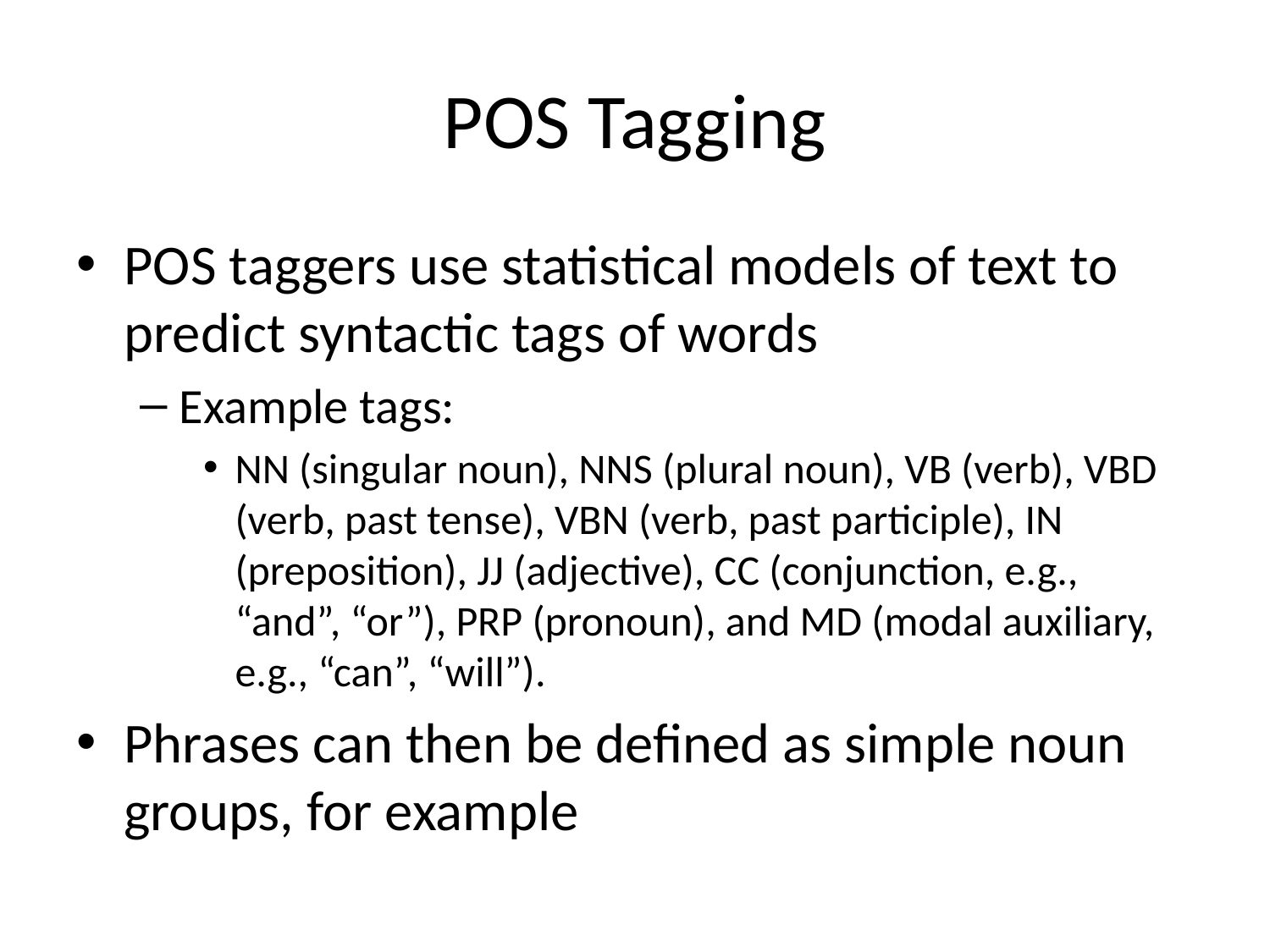

# POS Tagging
POS taggers use statistical models of text to predict syntactic tags of words
Example tags:
NN (singular noun), NNS (plural noun), VB (verb), VBD (verb, past tense), VBN (verb, past participle), IN (preposition), JJ (adjective), CC (conjunction, e.g., “and”, “or”), PRP (pronoun), and MD (modal auxiliary, e.g., “can”, “will”).
Phrases can then be defined as simple noun groups, for example